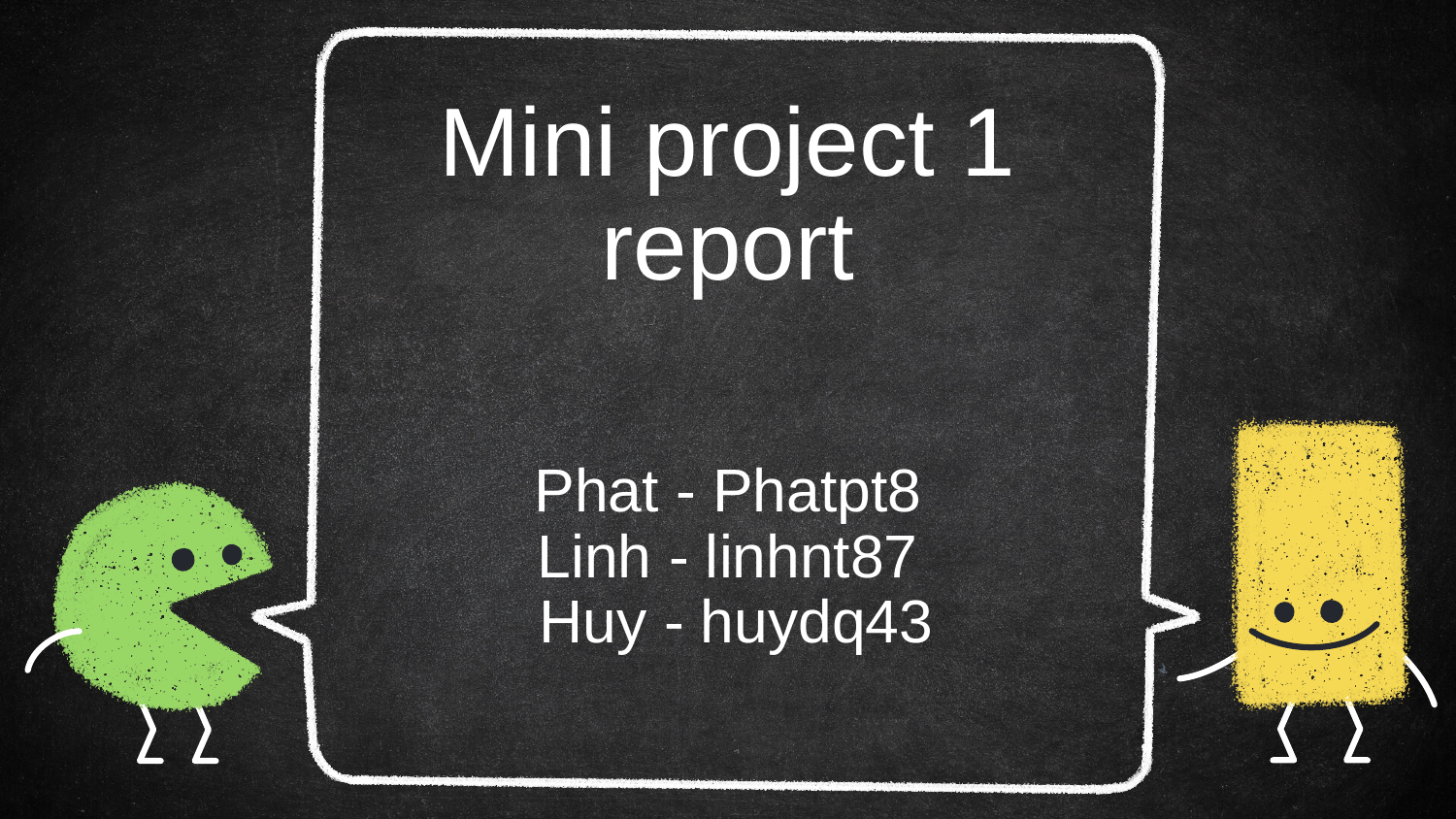

# Mini project 1 report
Phat - Phatpt8
Linh - linhnt87
 Huy - huydq43